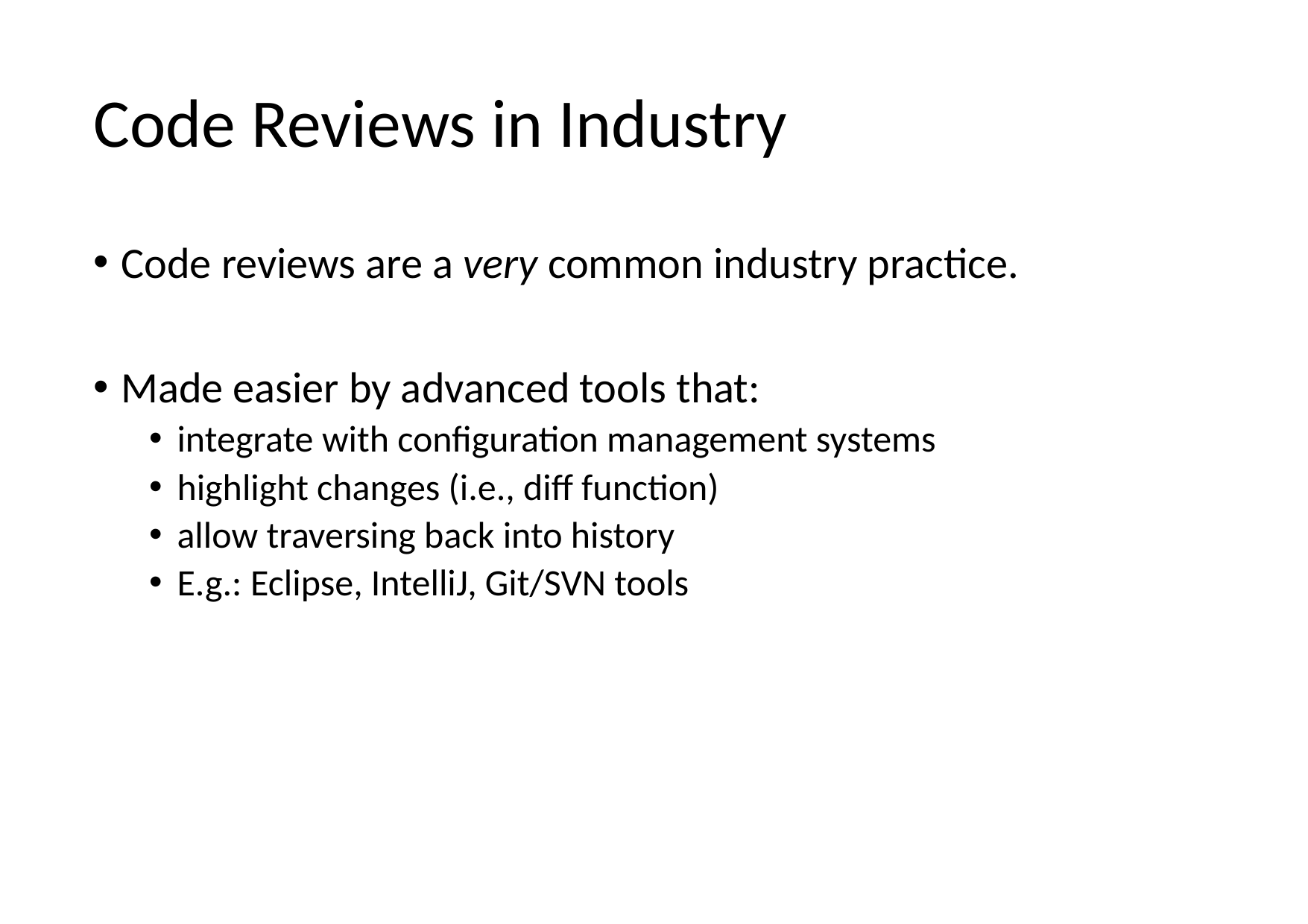

# Code Reviews in Industry
Code reviews are a very common industry practice.

Made easier by advanced tools that:
integrate with configuration management systems
highlight changes (i.e., diff function)
allow traversing back into history
E.g.: Eclipse, IntelliJ, Git/SVN tools